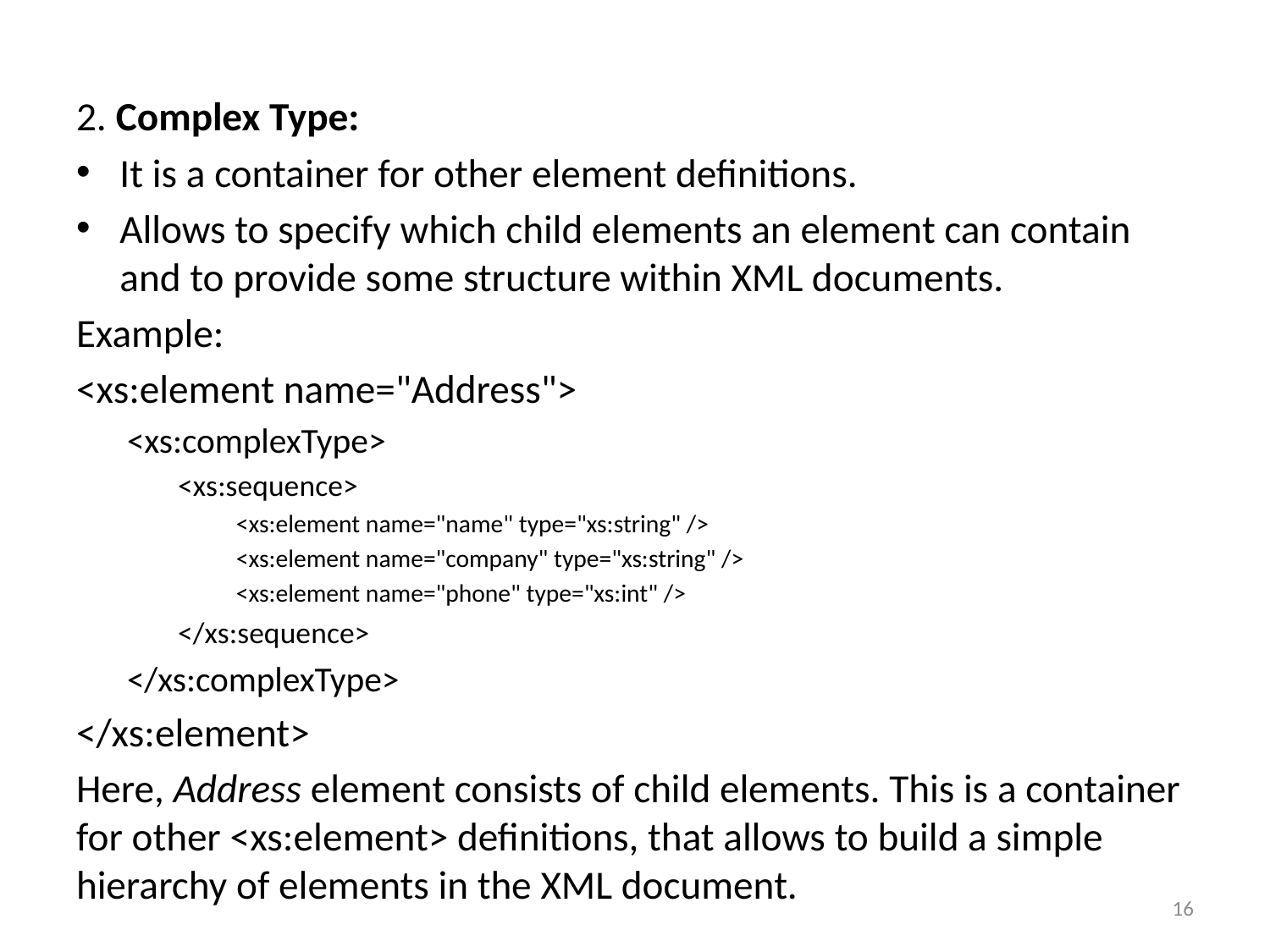

2. Complex Type:
It is a container for other element definitions.
Allows to specify which child elements an element can contain and to provide some structure within XML documents.
Example:
<xs:element name="Address">
<xs:complexType>
<xs:sequence>
<xs:element name="name" type="xs:string" />
<xs:element name="company" type="xs:string" />
<xs:element name="phone" type="xs:int" />
</xs:sequence>
</xs:complexType>
</xs:element>
Here, Address element consists of child elements. This is a container for other <xs:element> definitions, that allows to build a simple hierarchy of elements in the XML document.
16